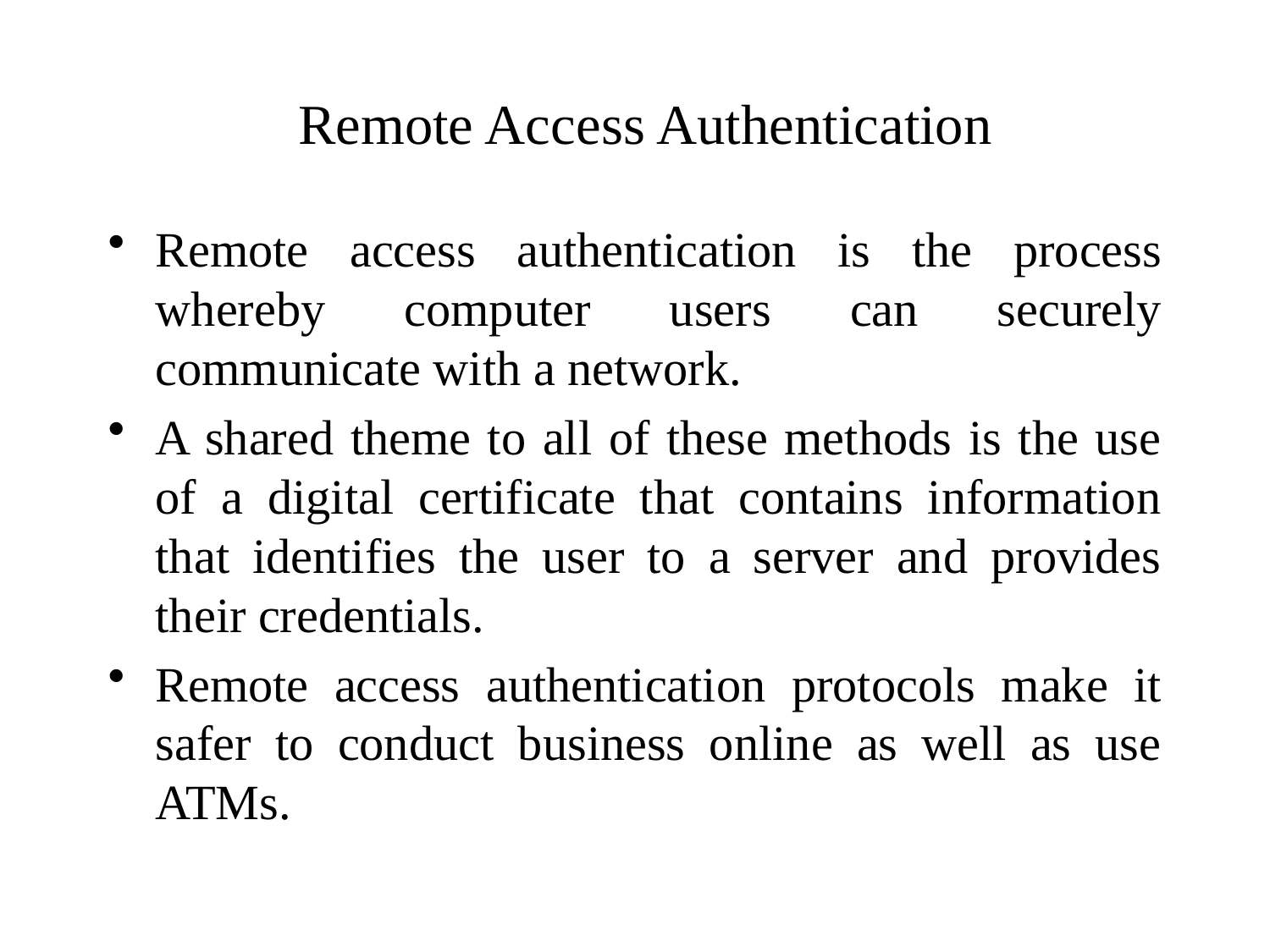

# Remote Access Authentication
Remote access authentication is the process whereby computer users can securely communicate with a network.
A shared theme to all of these methods is the use of a digital certificate that contains information that identifies the user to a server and provides their credentials.
Remote access authentication protocols make it safer to conduct business online as well as use ATMs.